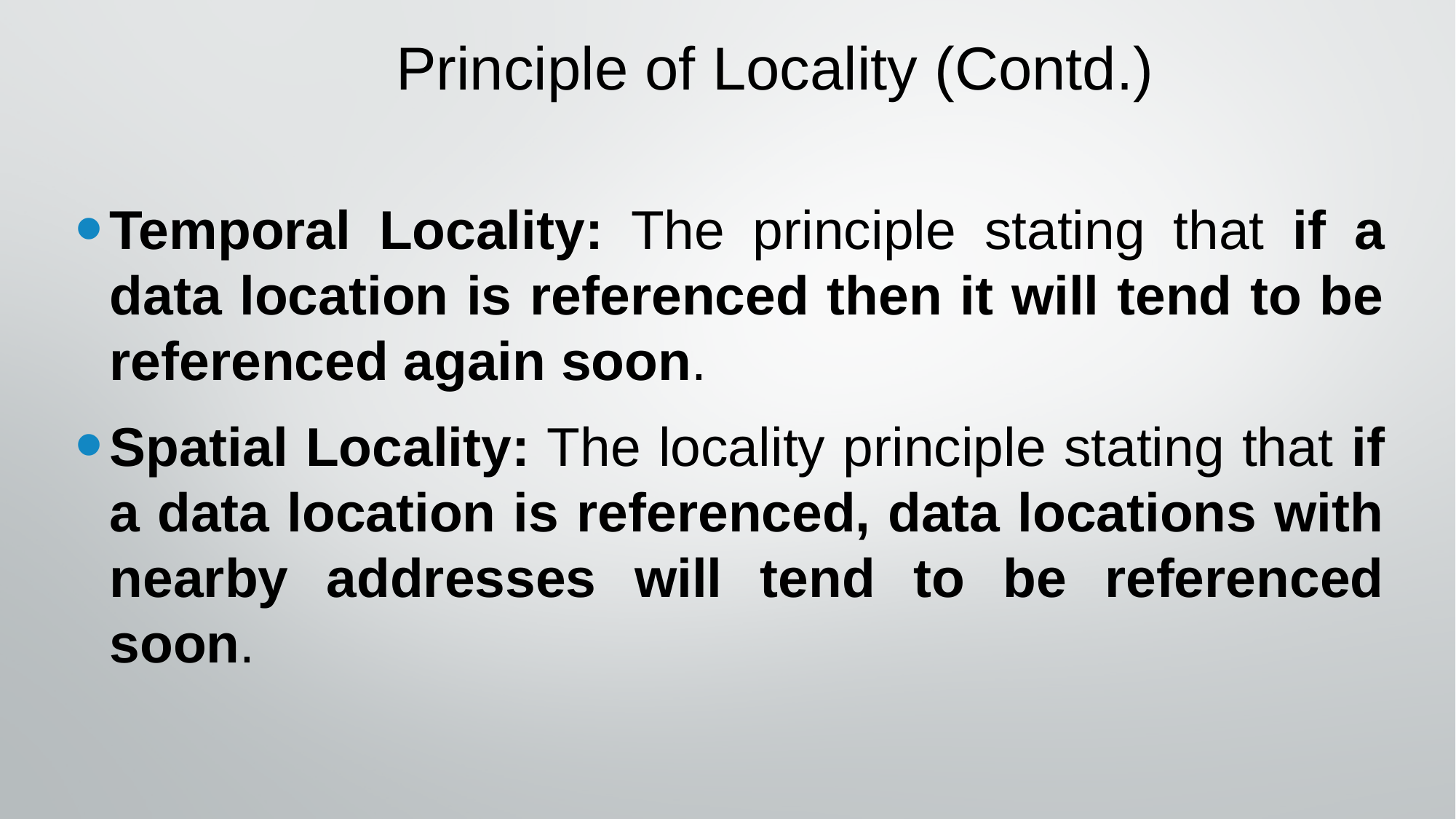

# Principle of Locality (Contd.)
Temporal Locality: The principle stating that if a data location is referenced then it will tend to be referenced again soon.
Spatial Locality: The locality principle stating that if a data location is referenced, data locations with nearby addresses will tend to be referenced soon.